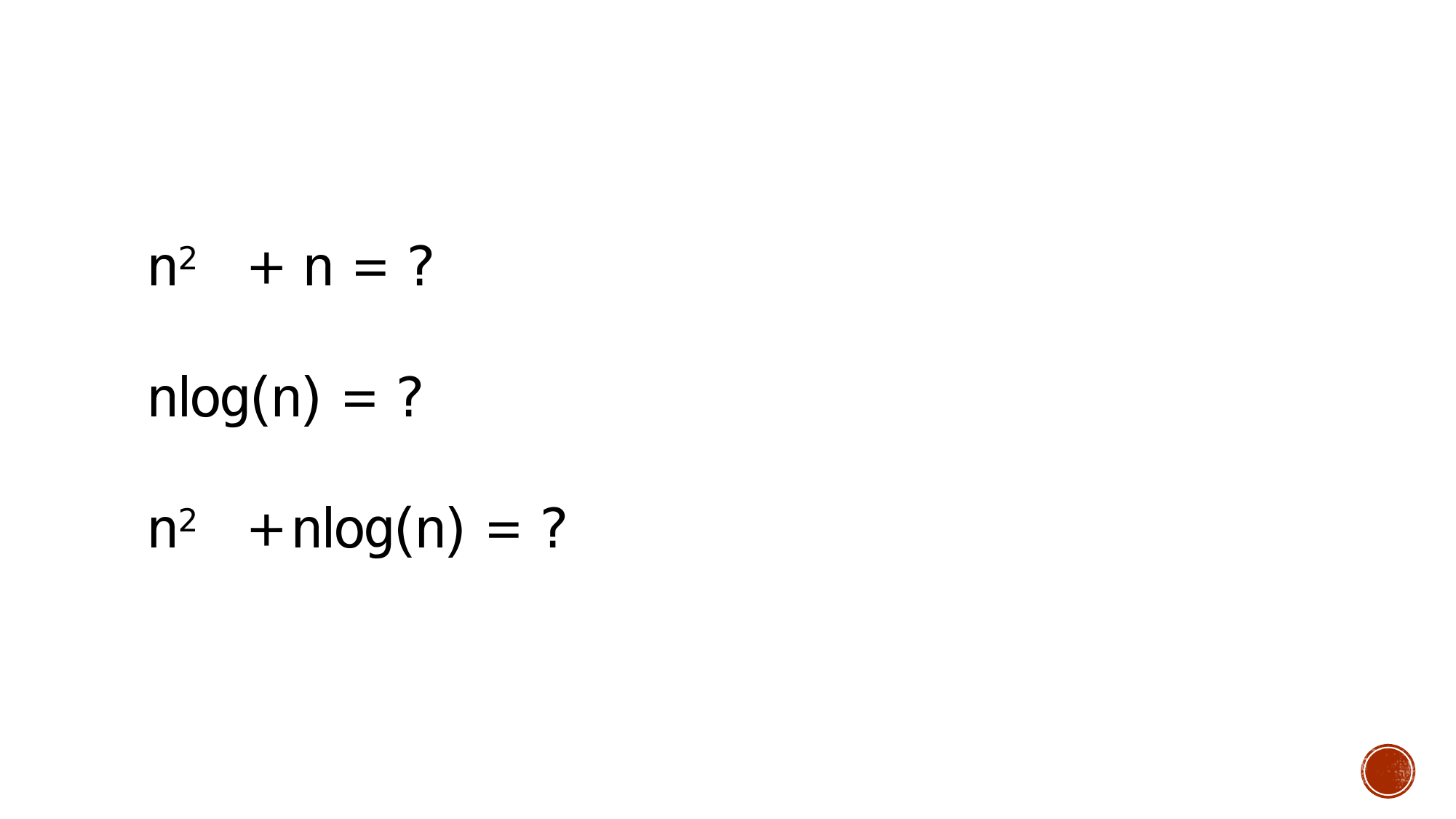

n2   + n = ?

nlog(n) = ?

n2   + nlog(n) = ?